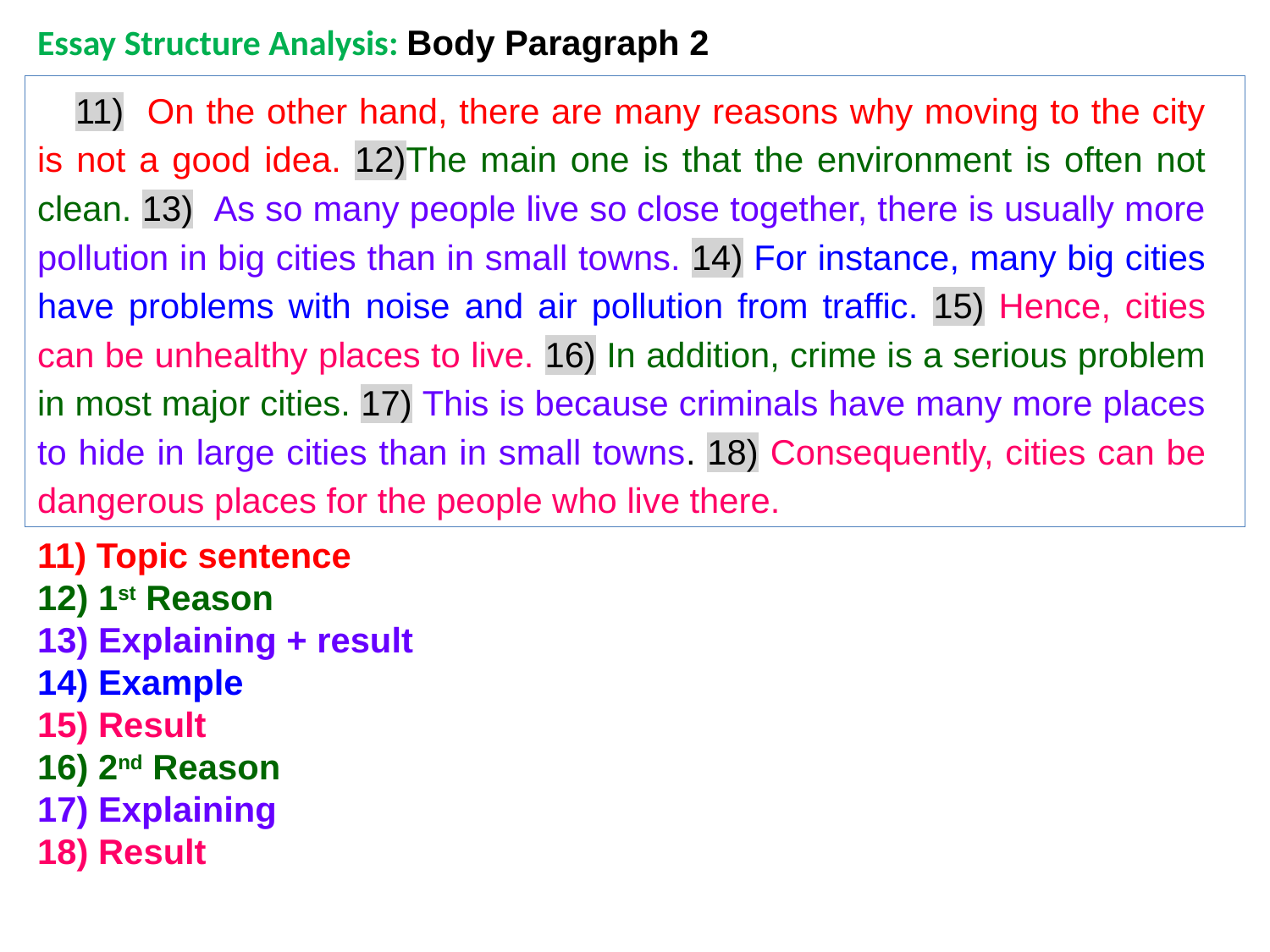

Essay Structure Analysis: Body Paragraph 2

11)  On the other hand, there are many reasons why moving to the city is not a good idea. 12)The main one is that the environment is often not clean. 13)  As so many people live so close together, there is usually more pollution in big cities than in small towns. 14) For instance, many big cities have problems with noise and air pollution from traffic. 15) Hence, cities can be unhealthy places to live. 16) In addition, crime is a serious problem in most major cities. 17) This is because criminals have many more places to hide in large cities than in small towns. 18) Consequently, cities can be dangerous places for the people who live there.
11) Topic sentence
12) 1st Reason
13) Explaining + result
14) Example
15) Result
16) 2nd Reason
17) Explaining
18) Result